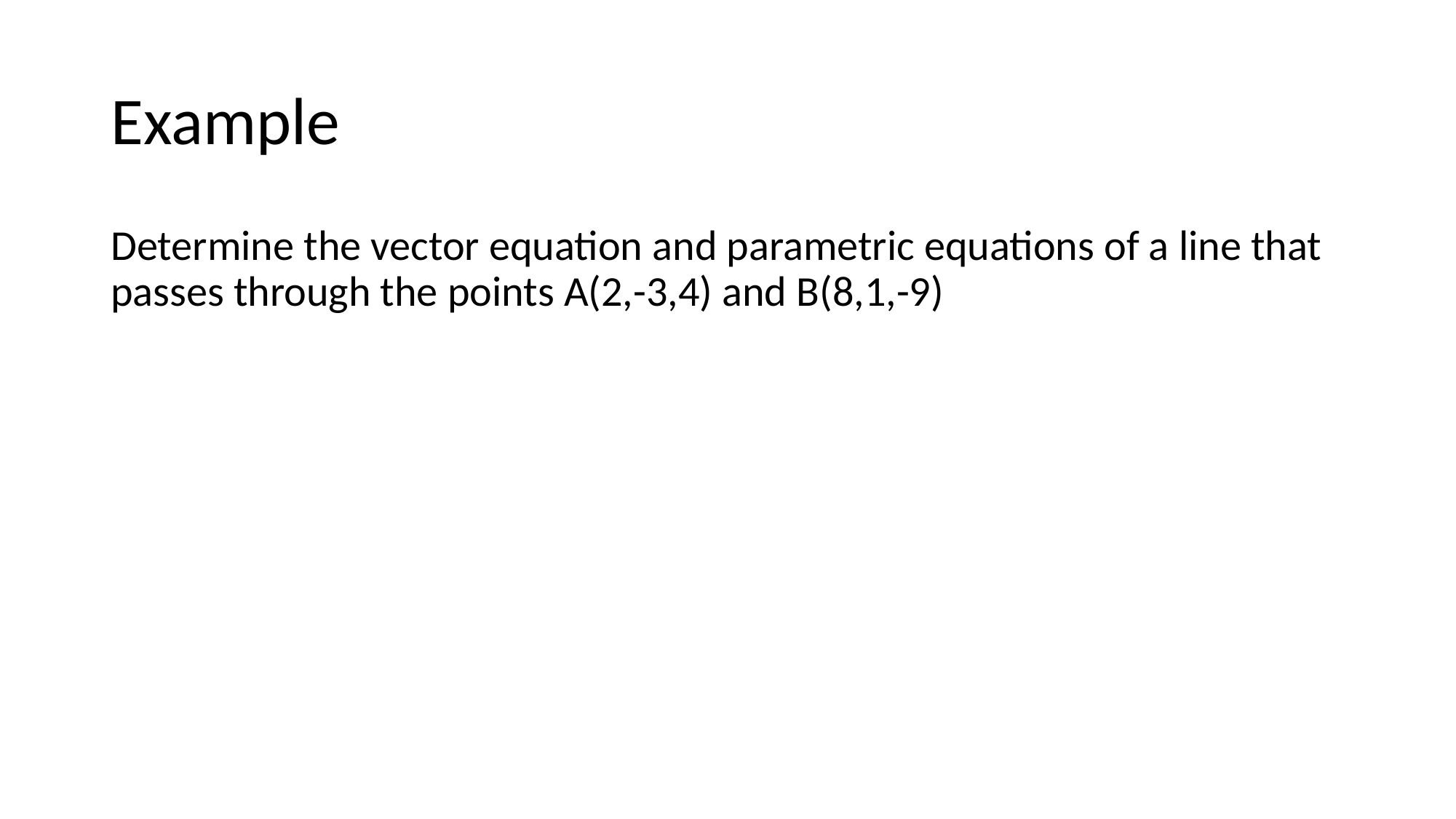

# Example
Determine the vector equation and parametric equations of a line that passes through the points A(2,-3,4) and B(8,1,-9)